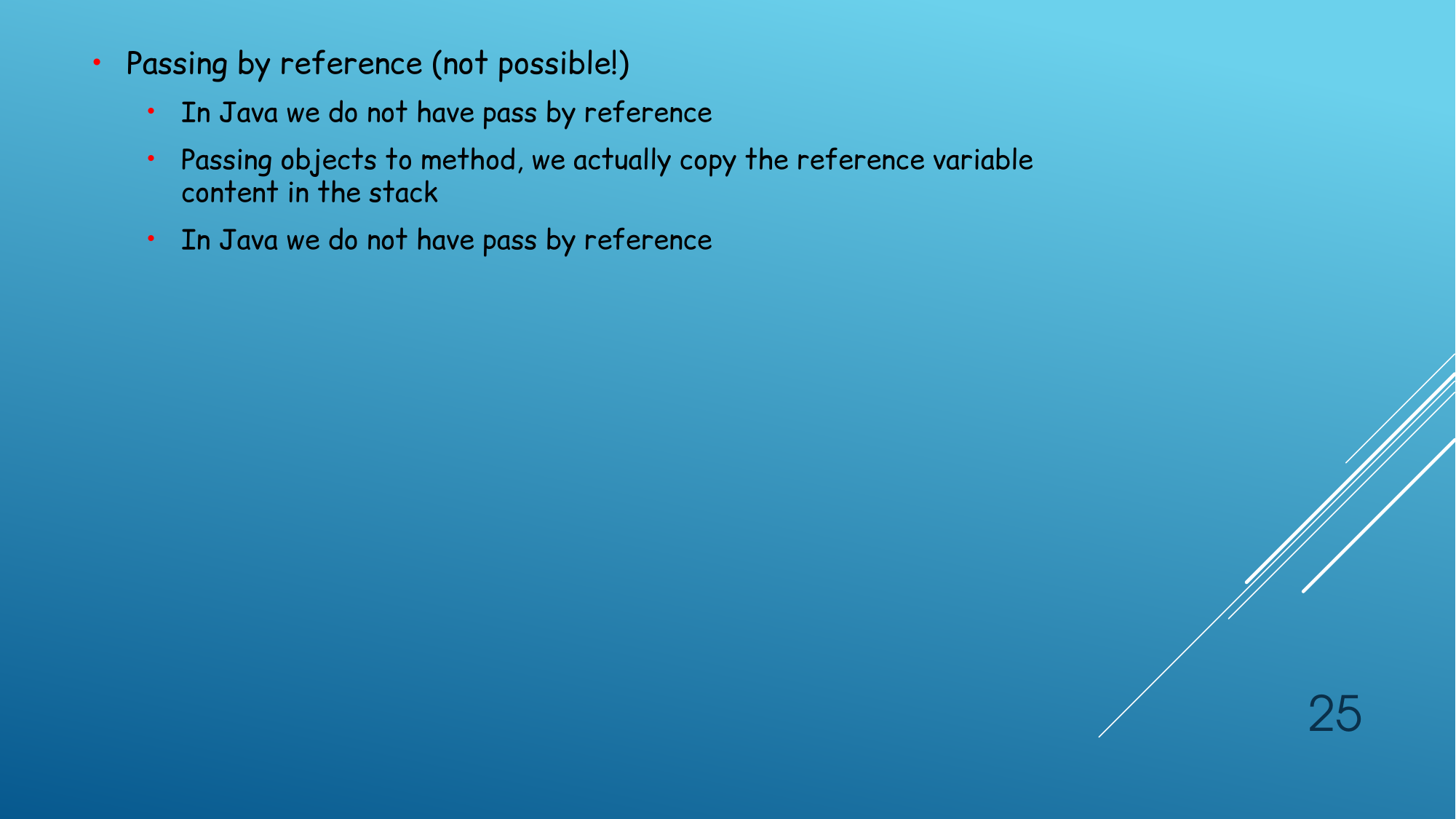

Passing by reference (not possible!)
In Java we do not have pass by reference
Passing objects to method, we actually copy the reference variable content in the stack
In Java we do not have pass by reference

25